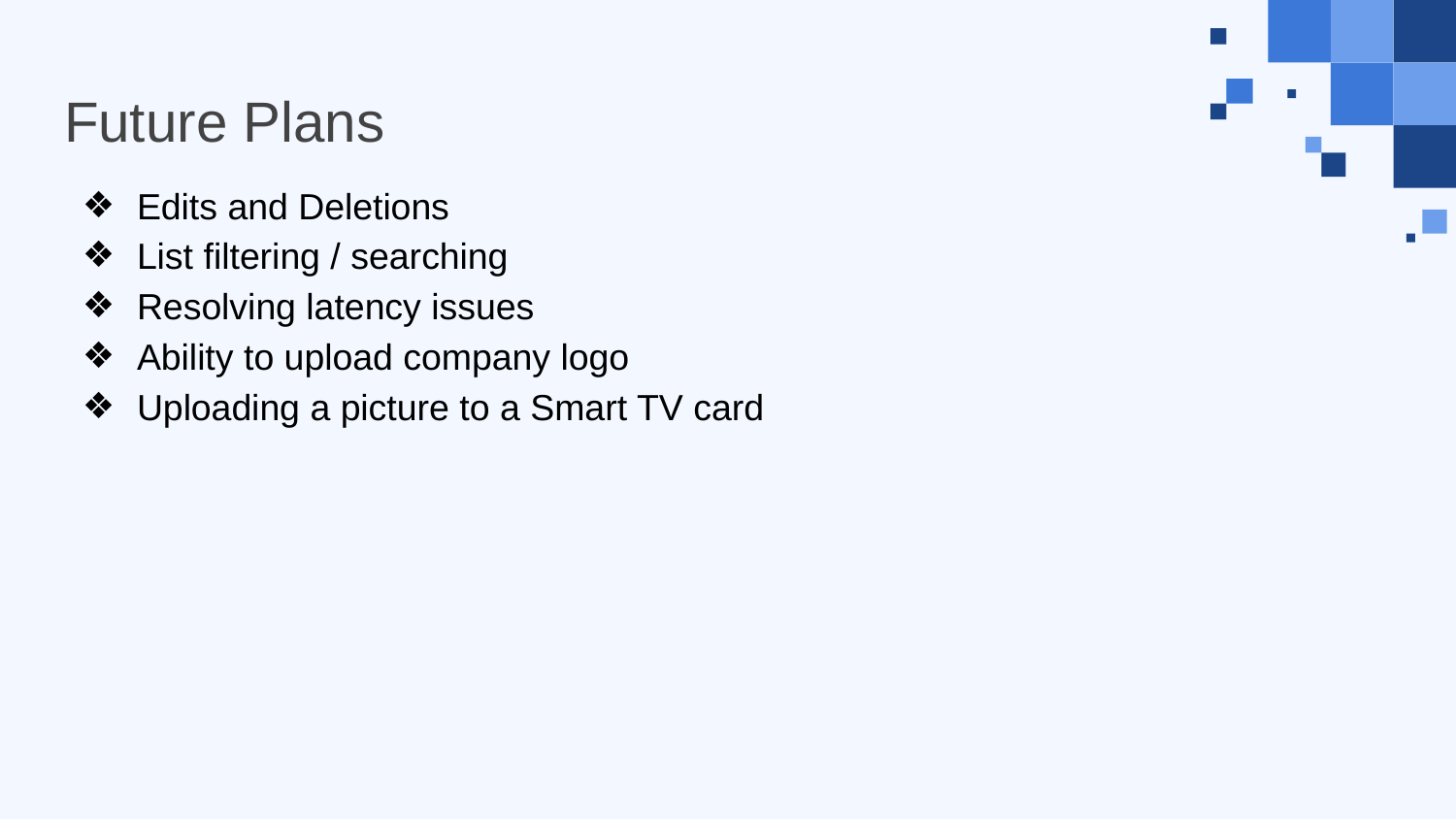

# Future Plans
Edits and Deletions
List filtering / searching
Resolving latency issues
Ability to upload company logo
Uploading a picture to a Smart TV card